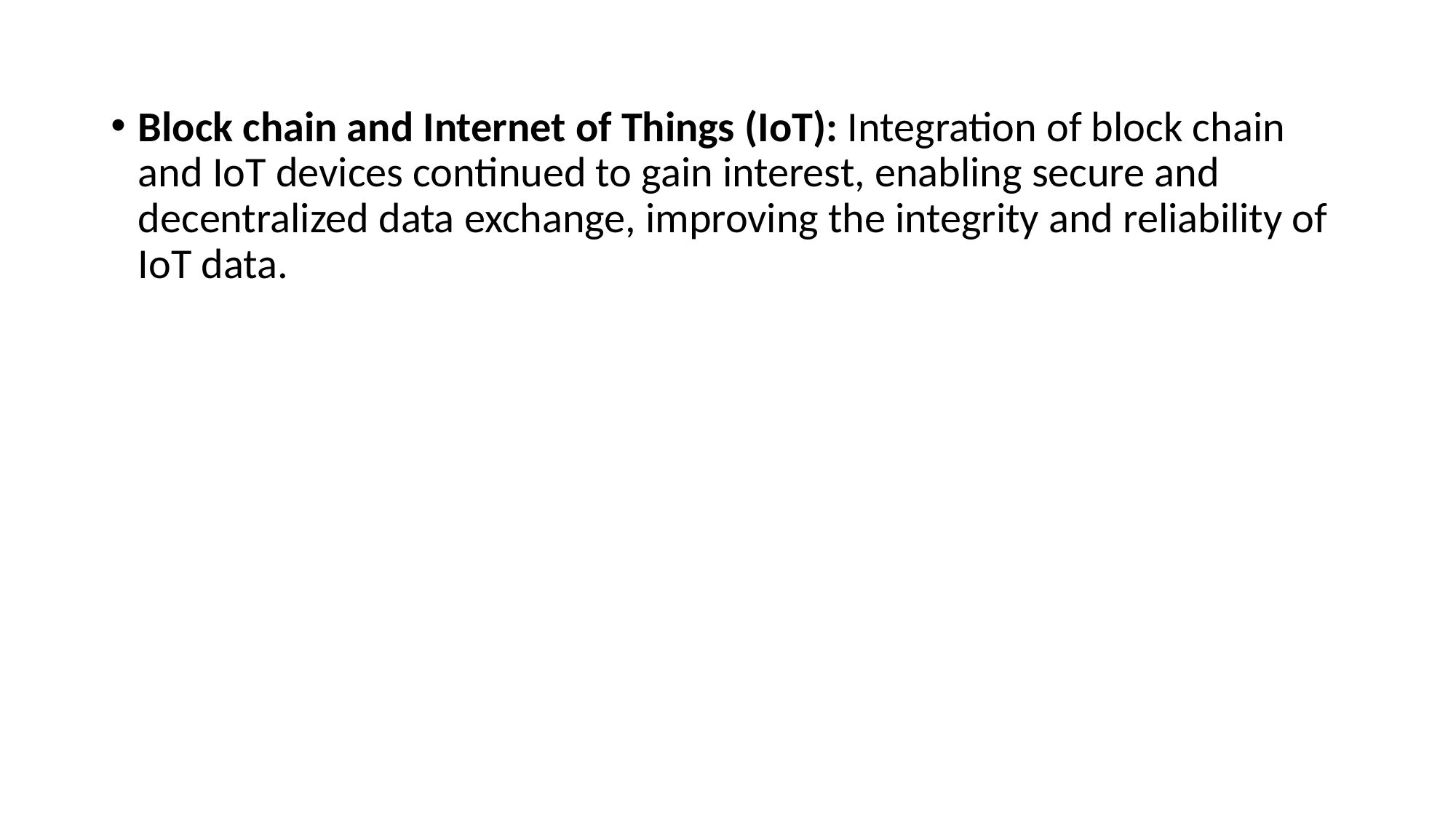

Block chain and Internet of Things (IoT): Integration of block chain and IoT devices continued to gain interest, enabling secure and decentralized data exchange, improving the integrity and reliability of IoT data.